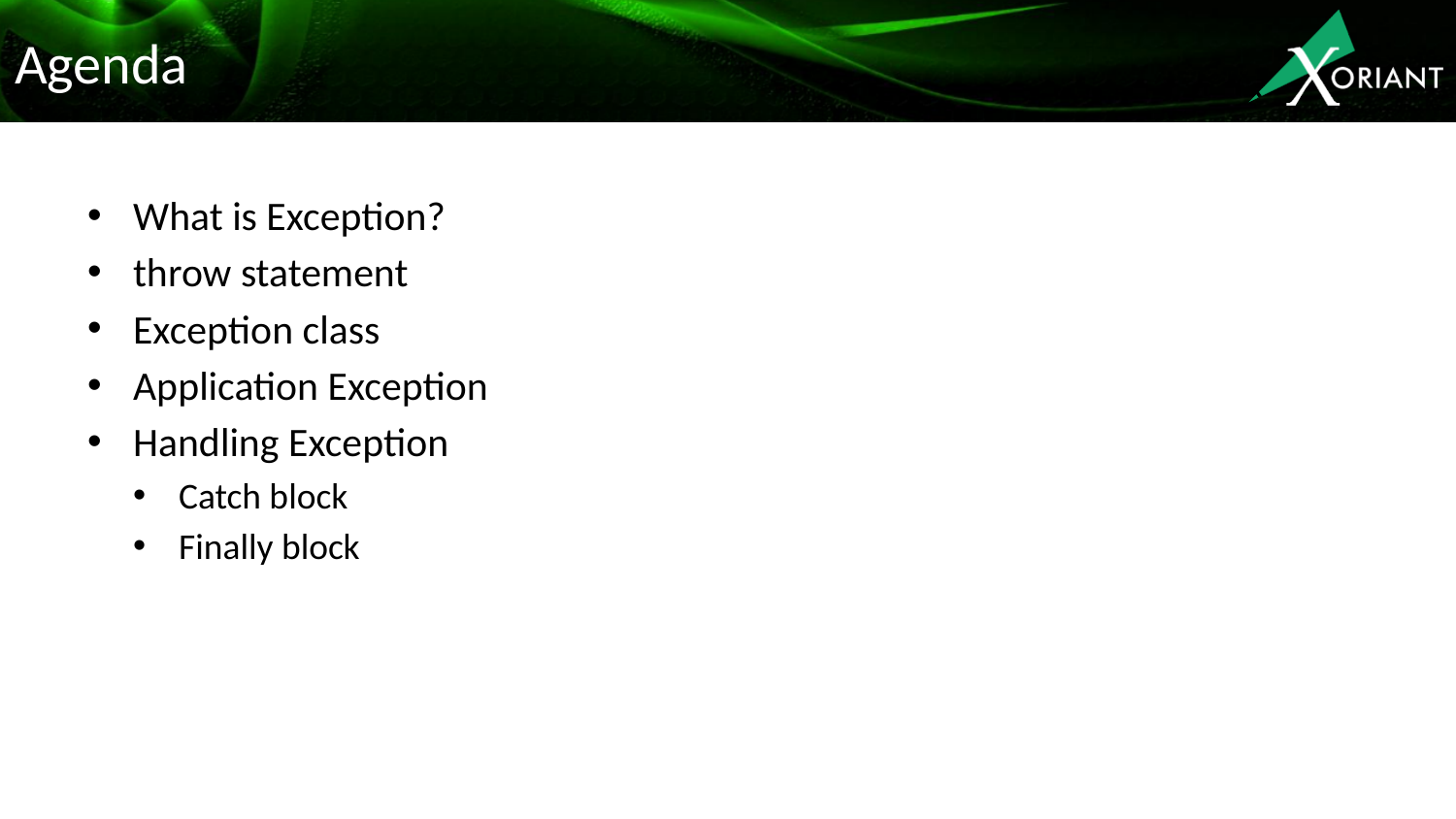

# Agenda
What is Exception?
throw statement
Exception class
Application Exception
Handling Exception
Catch block
Finally block